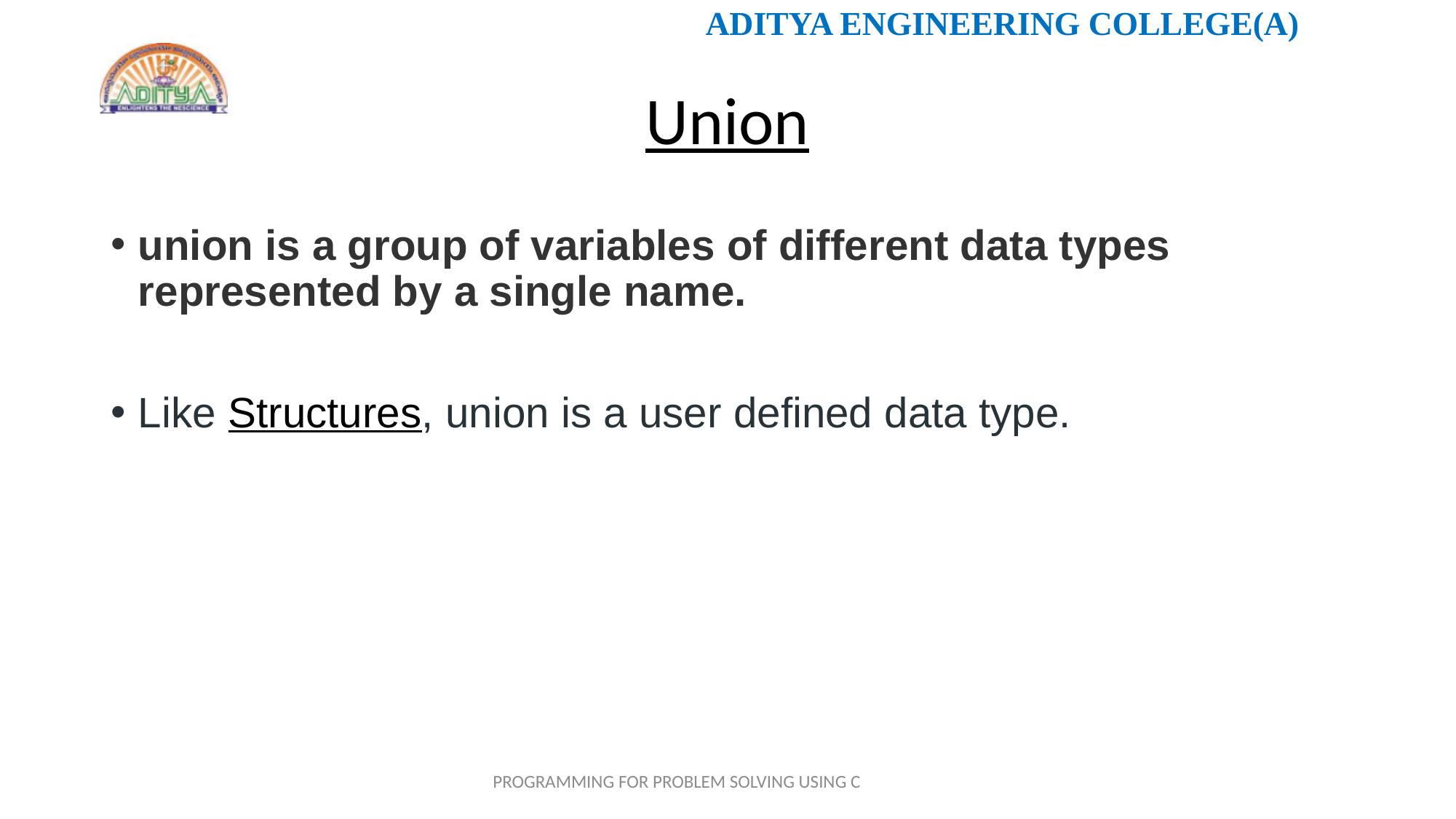

# Union
union is a group of variables of different data types represented by a single name.

Like Structures, union is a user defined data type.
PROGRAMMING FOR PROBLEM SOLVING USING C